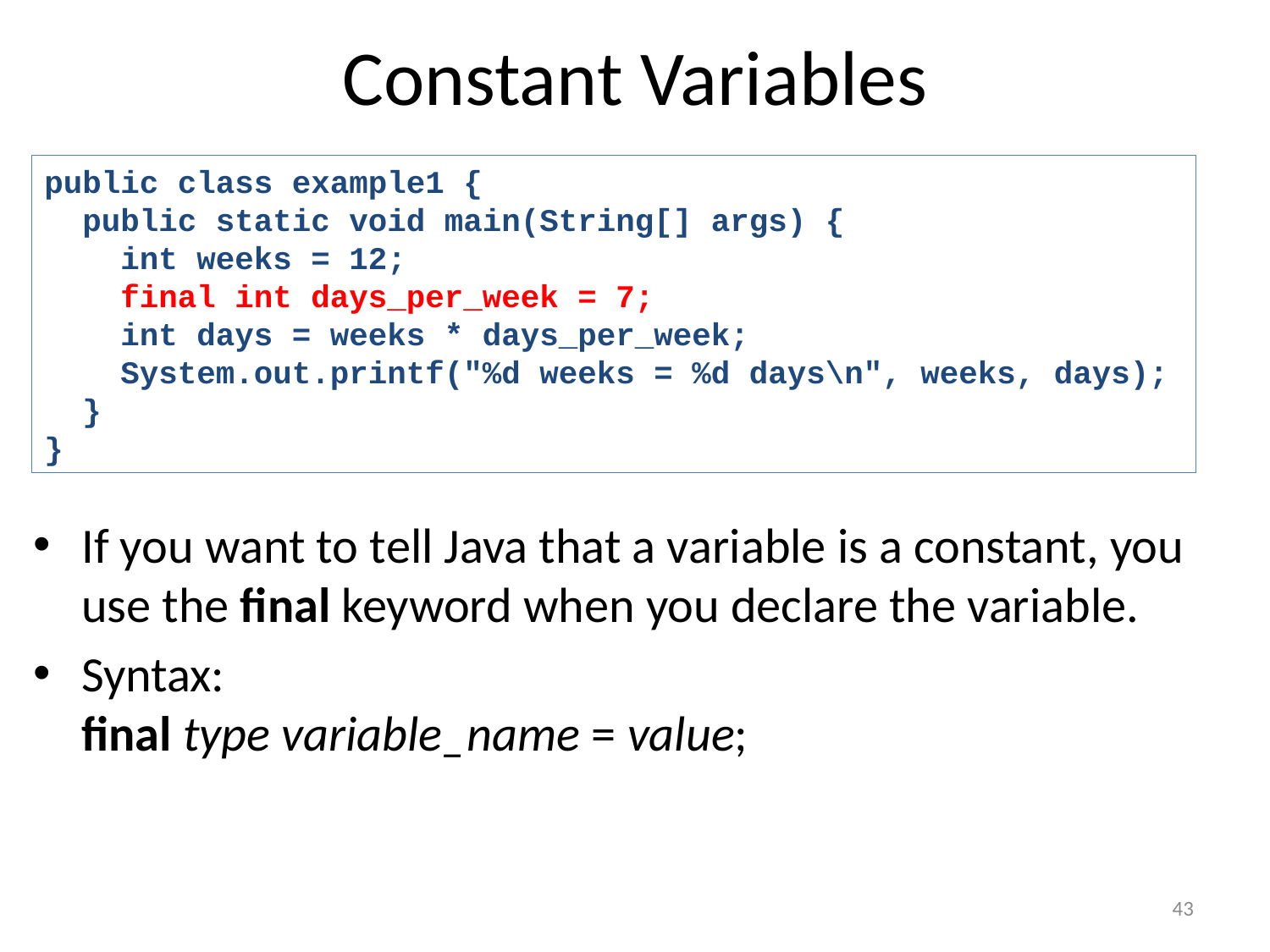

# Constant Variables
public class example1 {
  public static void main(String[] args) {
    int weeks = 12;
    final int days_per_week = 7;
    int days = weeks * days_per_week;
    System.out.printf("%d weeks = %d days\n", weeks, days);
  }
}
If you want to tell Java that a variable is a constant, you use the final keyword when you declare the variable.
Syntax:
final type variable_name = value;

43